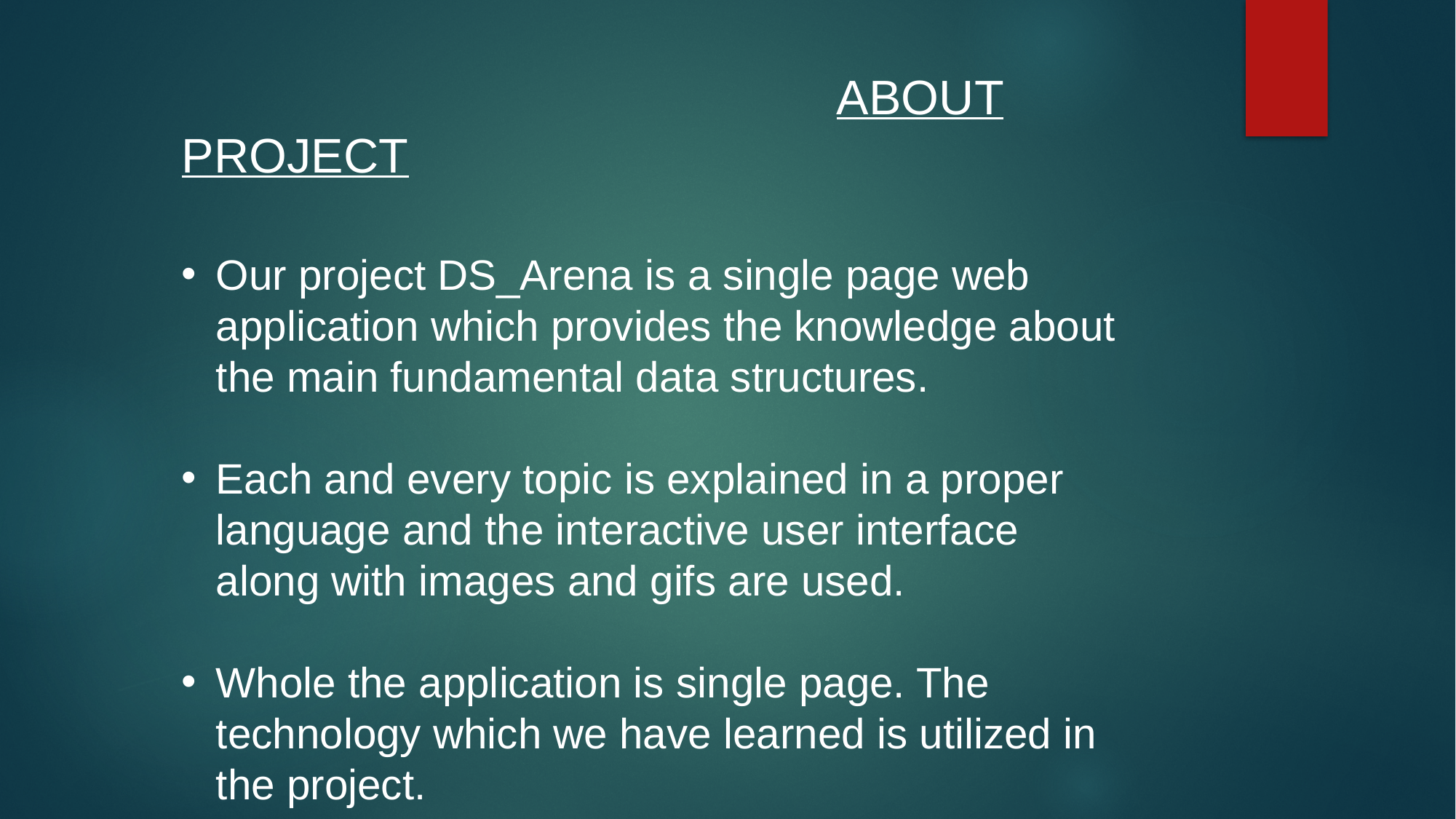

ABOUT PROJECT

Our project DS_Arena is a single page web application which provides the knowledge about the main fundamental data structures.

Each and every topic is explained in a proper language and the interactive user interface along with images and gifs are used.

Whole the application is single page. The technology which we have learned is utilized in the project.